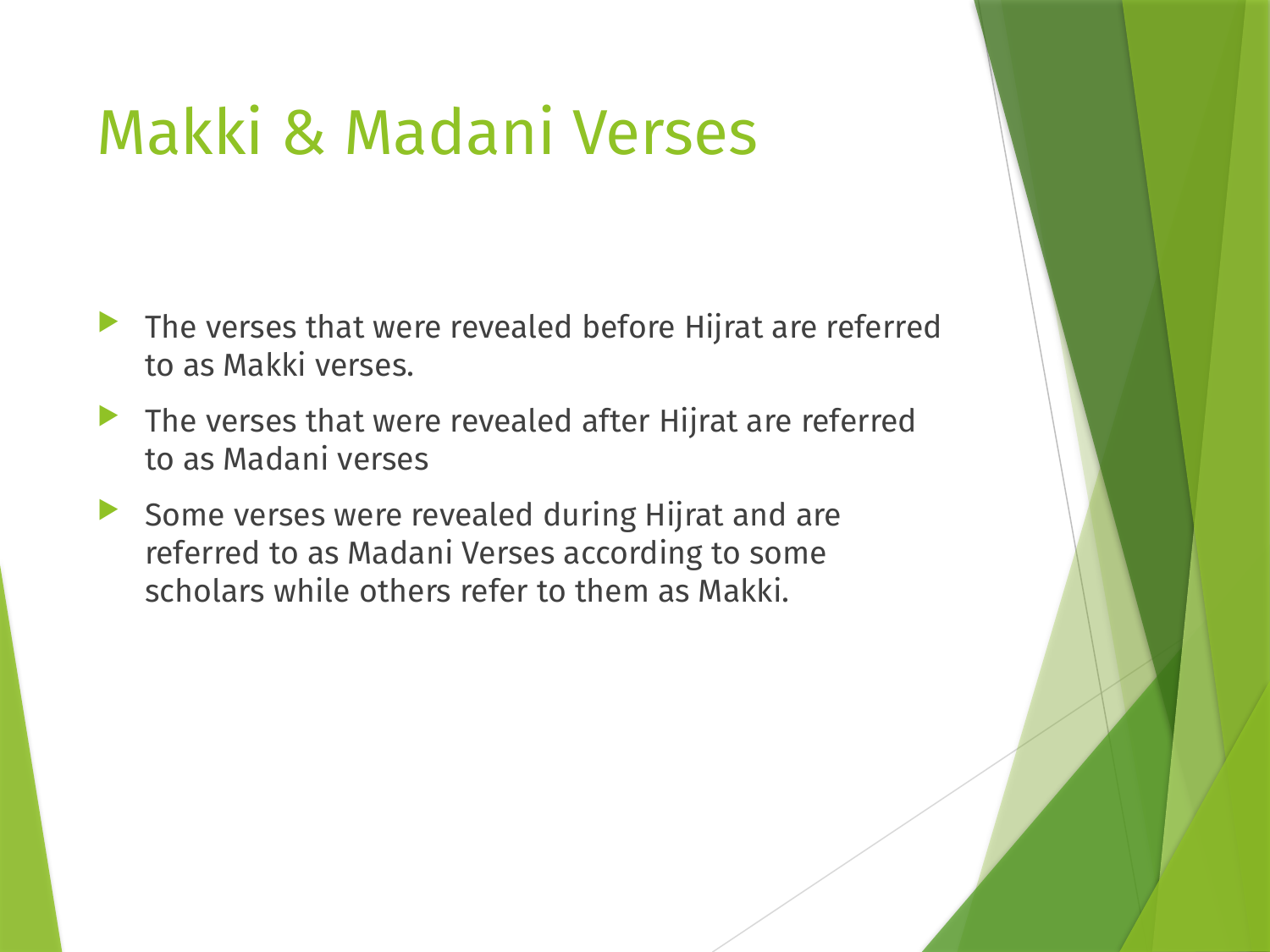

# Makki & Madani Verses
The verses that were revealed before Hijrat are referred to as Makki verses.
The verses that were revealed after Hijrat are referred to as Madani verses
Some verses were revealed during Hijrat and are referred to as Madani Verses according to some scholars while others refer to them as Makki.